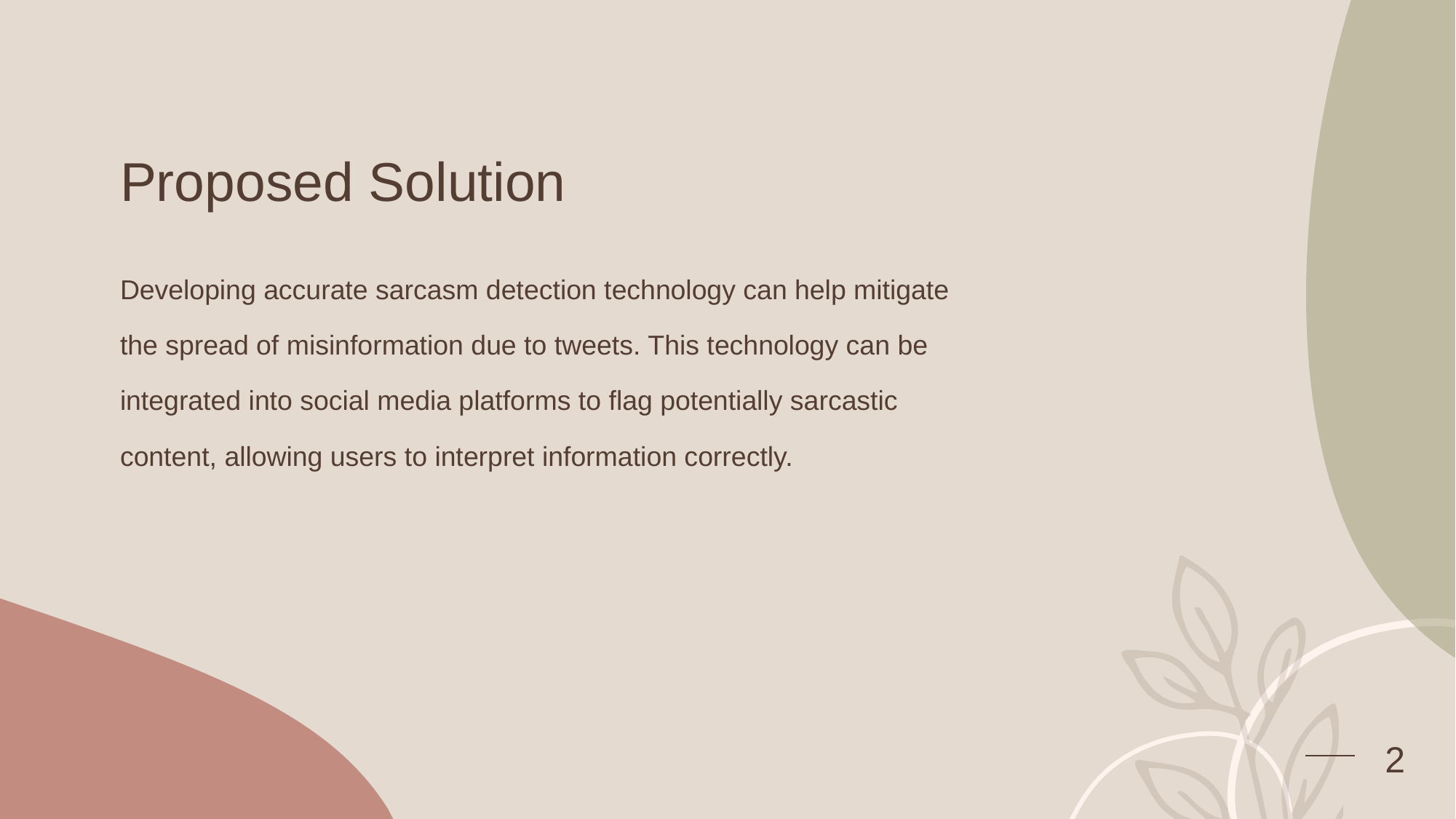

# Proposed Solution
Developing accurate sarcasm detection technology can help mitigate the spread of misinformation due to tweets. This technology can be integrated into social media platforms to flag potentially sarcastic content, allowing users to interpret information correctly.
2